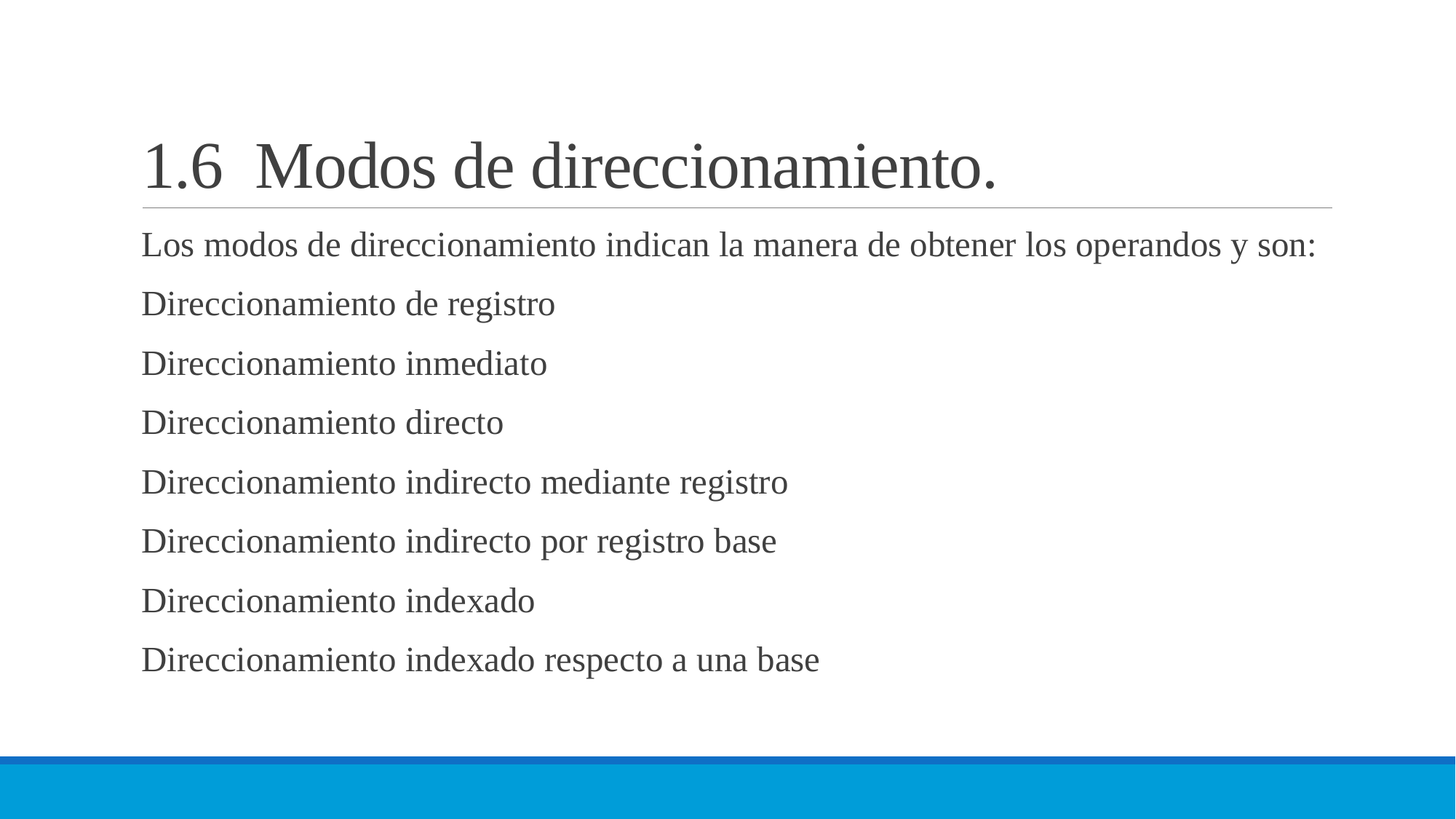

# 1.6  Modos de direccionamiento.
Los modos de direccionamiento indican la manera de obtener los operandos y son:
Direccionamiento de registro
Direccionamiento inmediato
Direccionamiento directo
Direccionamiento indirecto mediante registro
Direccionamiento indirecto por registro base
Direccionamiento indexado
Direccionamiento indexado respecto a una base